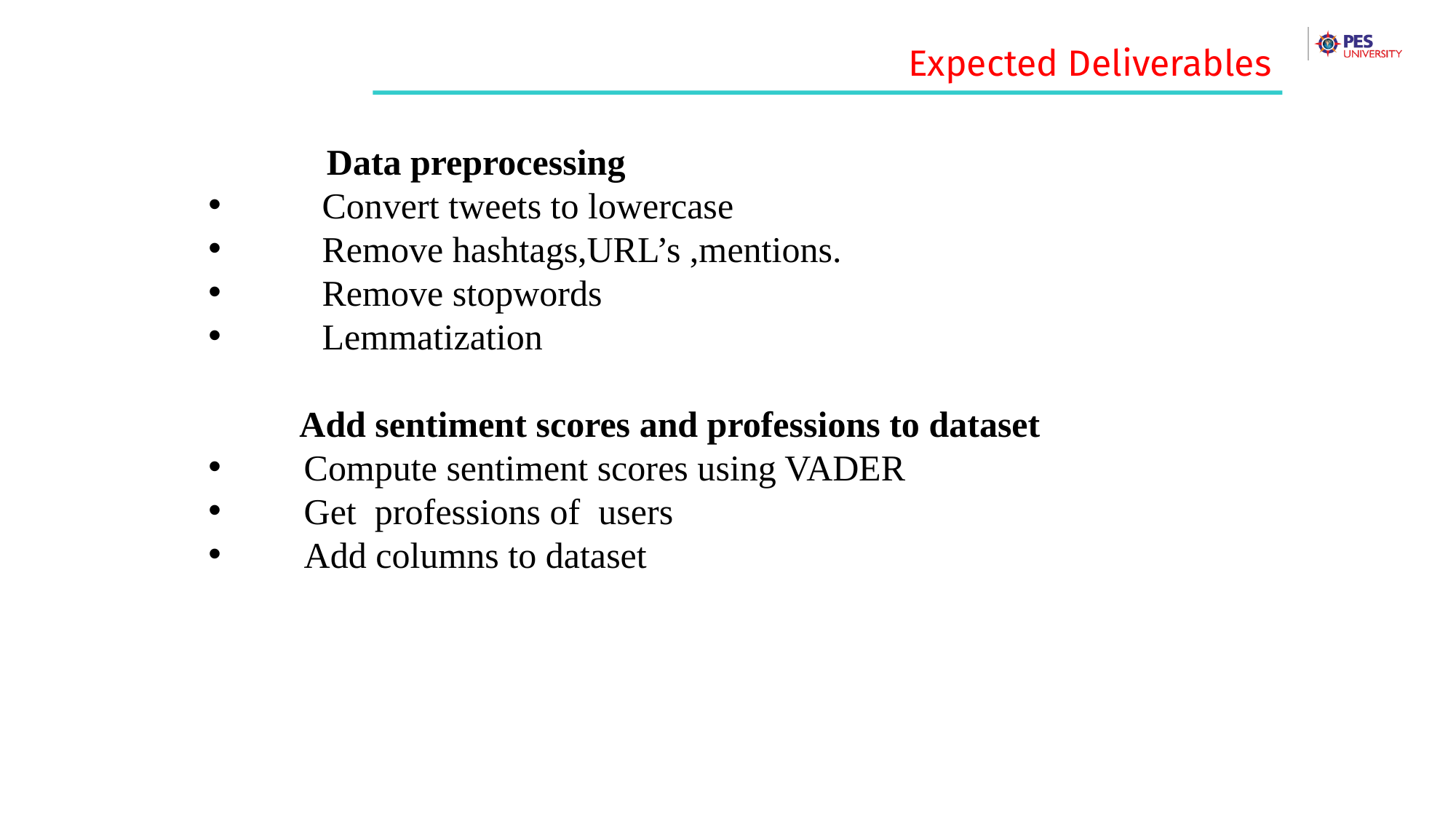

Expected Deliverables

             Data preprocessing
        Convert tweets to lowercase
        Remove hashtags,URL’s ,mentions.
        Remove stopwords
        Lemmatization

          Add sentiment scores and professions to dataset
      Compute sentiment scores using VADER
      Get  professions of  users
      Add columns to dataset